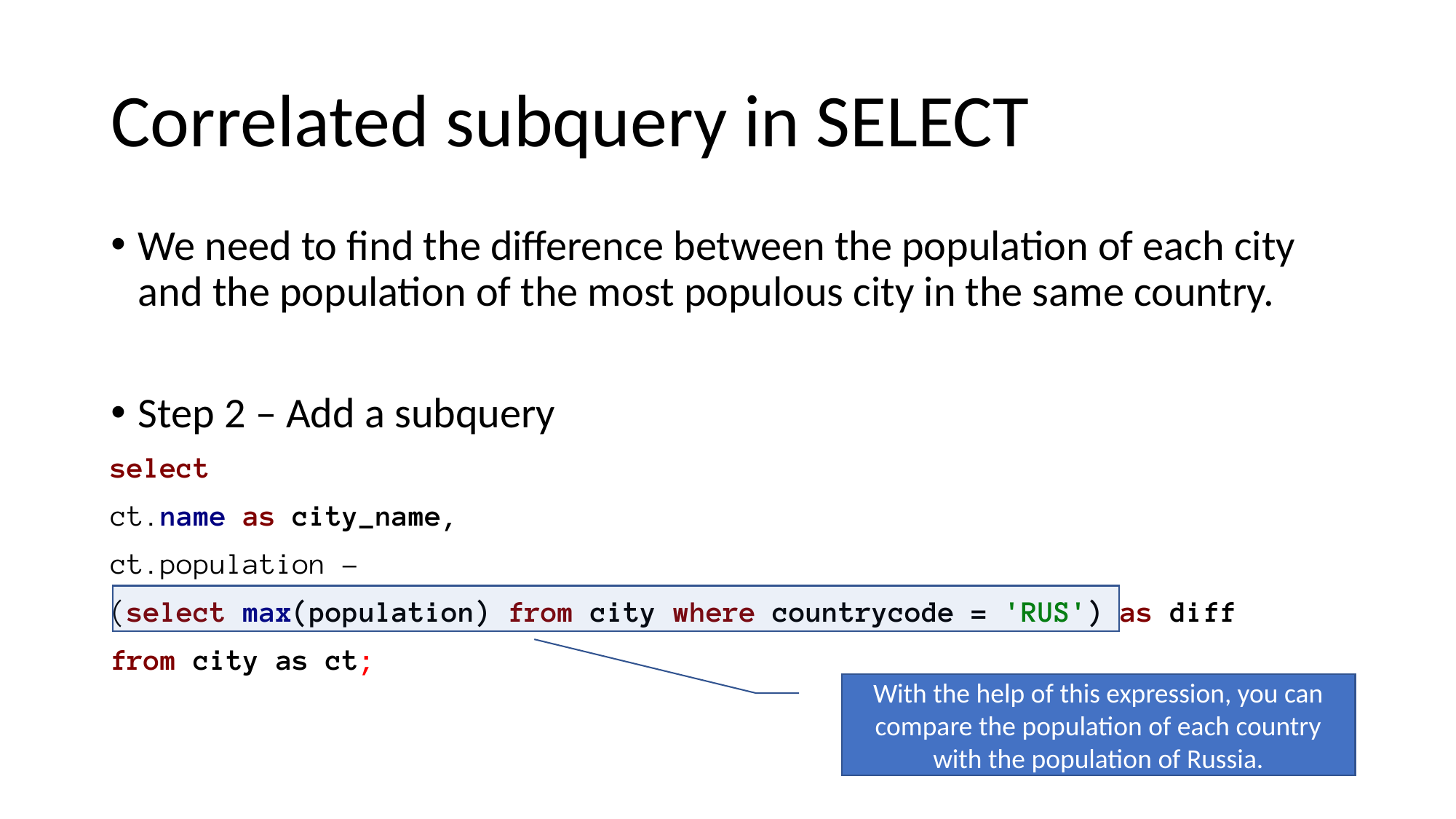

# Correlated subquery in SELECT
We need to find the difference between the population of each city and the population of the most populous city in the same country.

Step 2 – Add a subquery
select
ct.name as city_name,
ct.population -
(select max(population) from city where countrycode = 'RUS') as diff
from city as ct;

With the help of this expression, you can compare the population of each country with the population of Russia.